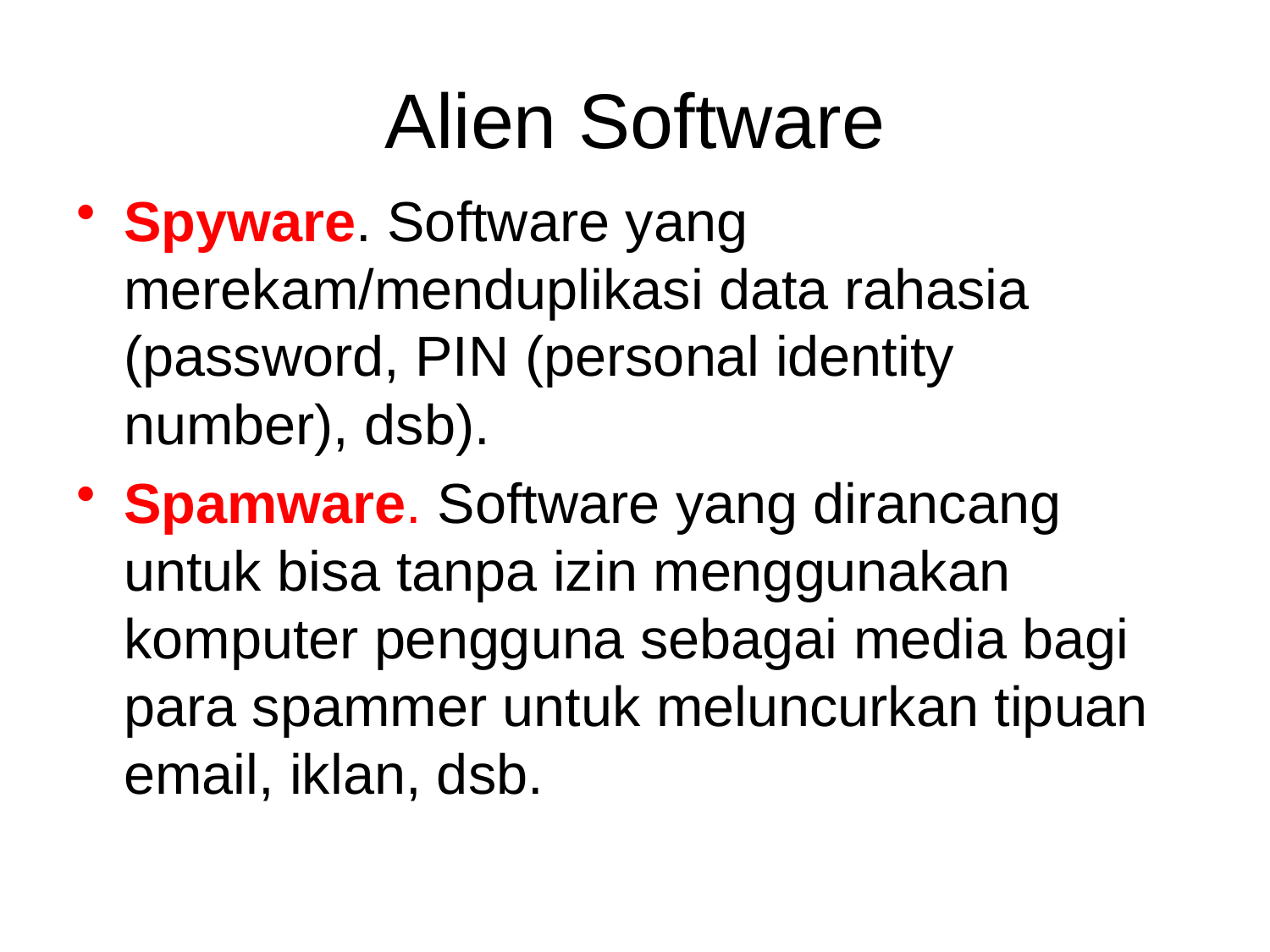

# Alien Software
Spyware. Software yang merekam/menduplikasi data rahasia (password, PIN (personal identity number), dsb).
Spamware. Software yang dirancang untuk bisa tanpa izin menggunakan komputer pengguna sebagai media bagi para spammer untuk meluncurkan tipuan email, iklan, dsb.